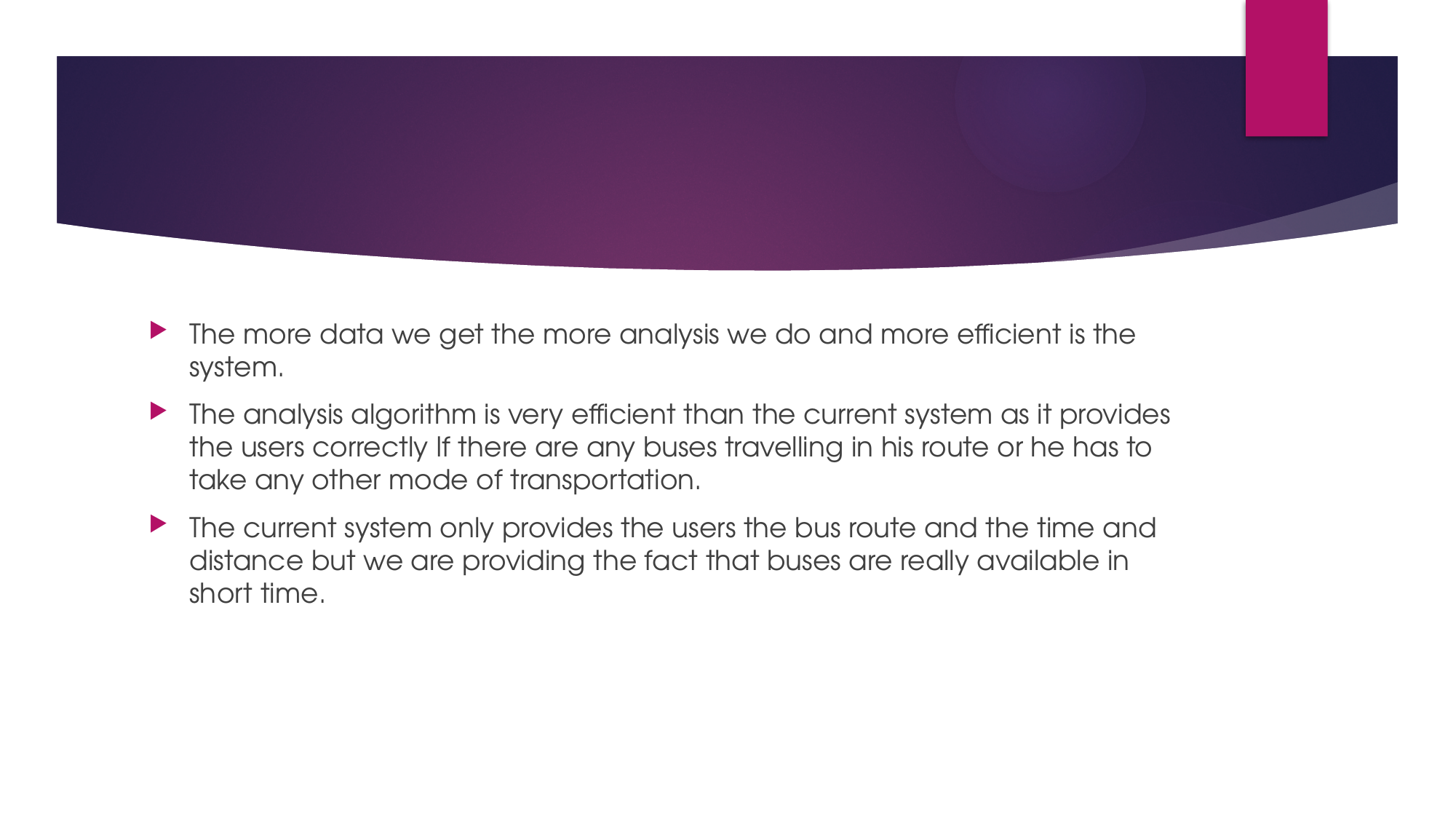

#
The more data we get the more analysis we do and more efficient is the system.
The analysis algorithm is very efficient than the current system as it provides the users correctly If there are any buses travelling in his route or he has to take any other mode of transportation.
The current system only provides the users the bus route and the time and distance but we are providing the fact that buses are really available in short time.